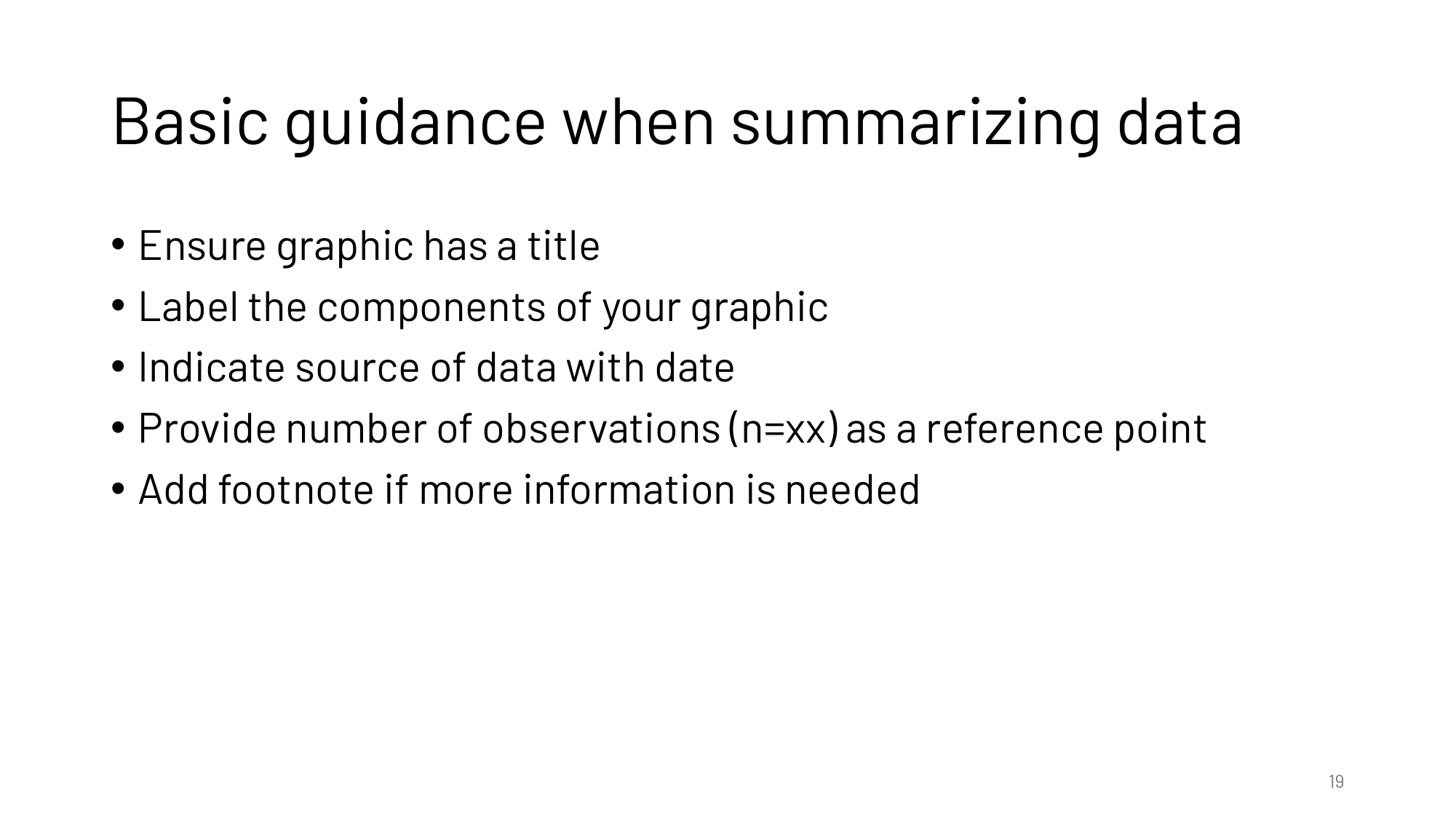

# Basic guidance when summarizing data
Ensure graphic has a title
Label the components of your graphic
Indicate source of data with date
Provide number of observations (n=xx) as a reference point
Add footnote if more information is needed

19